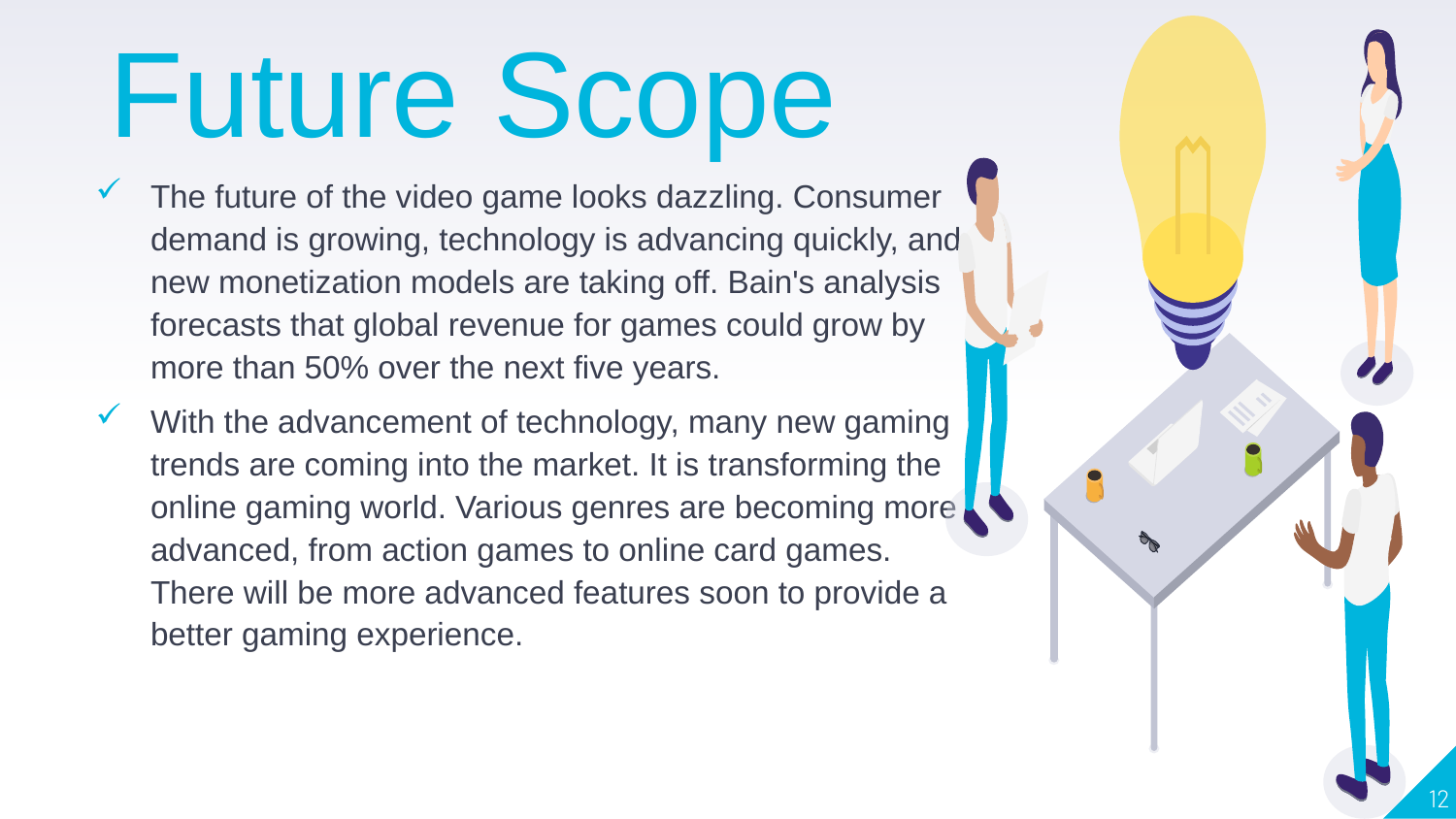

Future Scope

The future of the video game looks dazzling. Consumer demand is growing, technology is advancing quickly, and new monetization models are taking off. Bain's analysis forecasts that global revenue for games could grow by more than 50% over the next five years.
With the advancement of technology, many new gaming trends are coming into the market. It is transforming the online gaming world. Various genres are becoming more advanced, from action games to online card games. There will be more advanced features soon to provide a better gaming experience.
12